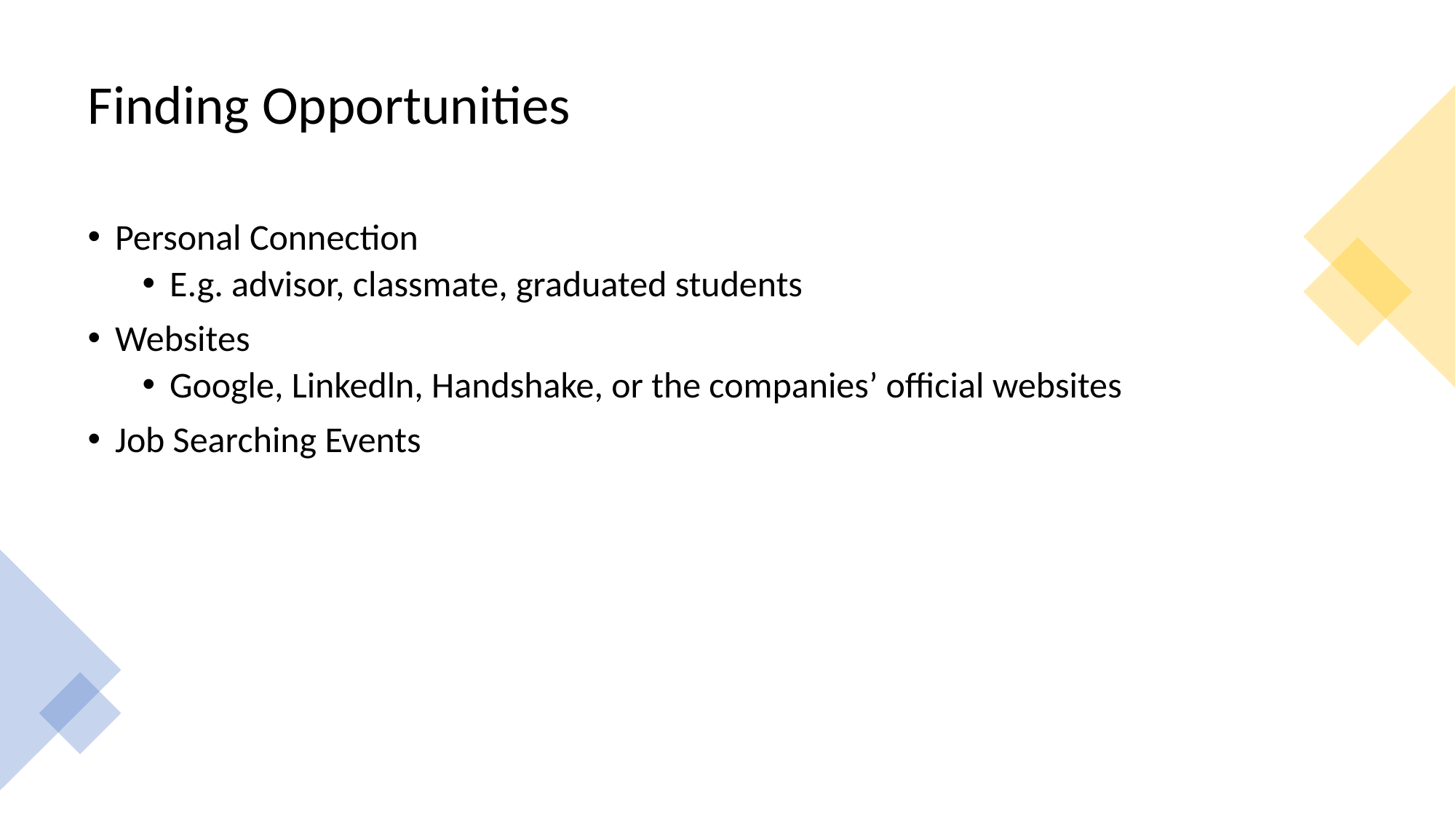

# Finding Opportunities

Personal Connection
E.g. advisor, classmate, graduated students
Websites
Google, Linkedln, Handshake, or the companies’ official websites
Job Searching Events